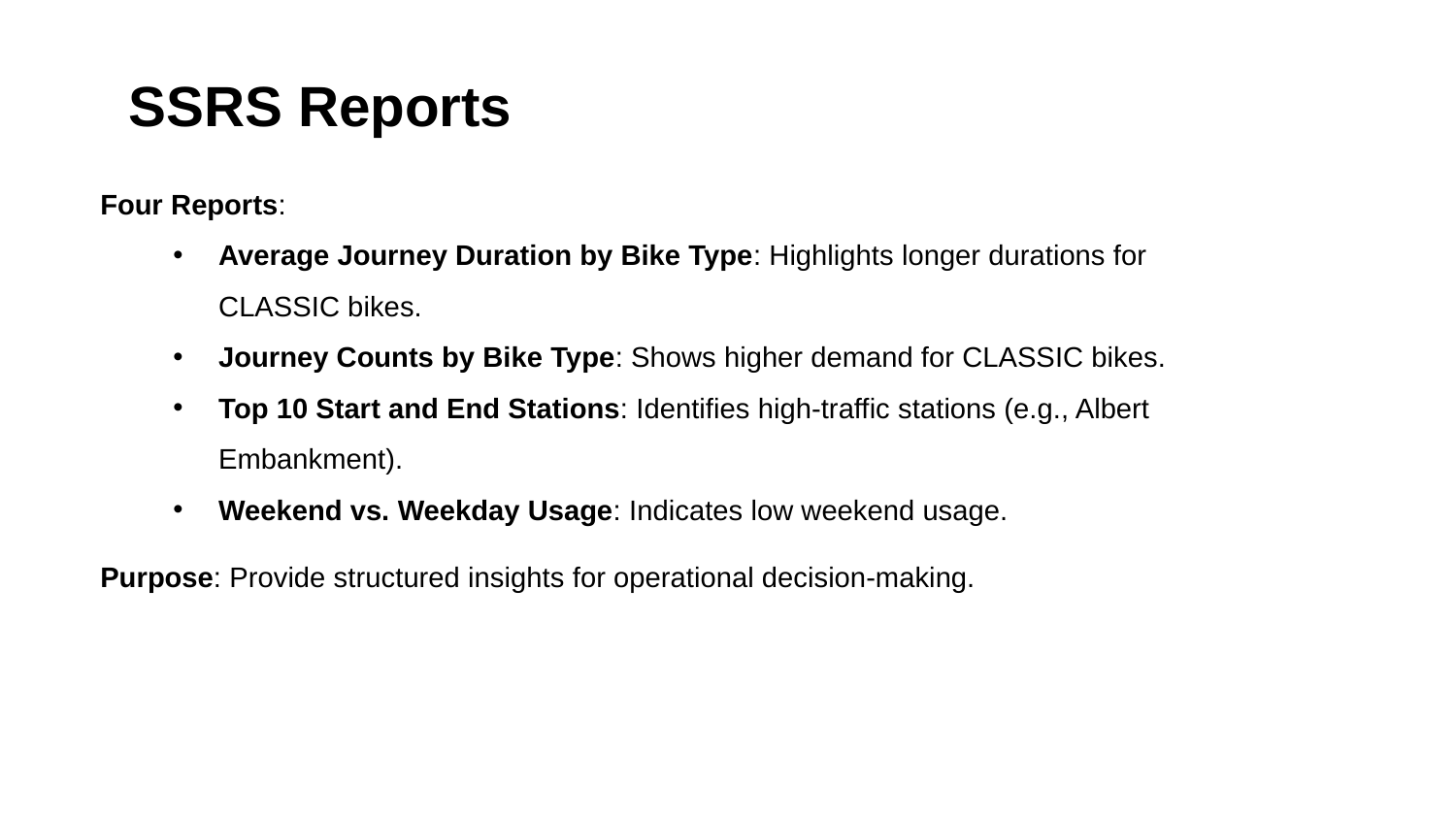

SSRS Reports
Four Reports:
Average Journey Duration by Bike Type: Highlights longer durations for CLASSIC bikes.
Journey Counts by Bike Type: Shows higher demand for CLASSIC bikes.
Top 10 Start and End Stations: Identifies high-traffic stations (e.g., Albert Embankment).
Weekend vs. Weekday Usage: Indicates low weekend usage.

Purpose: Provide structured insights for operational decision-making.